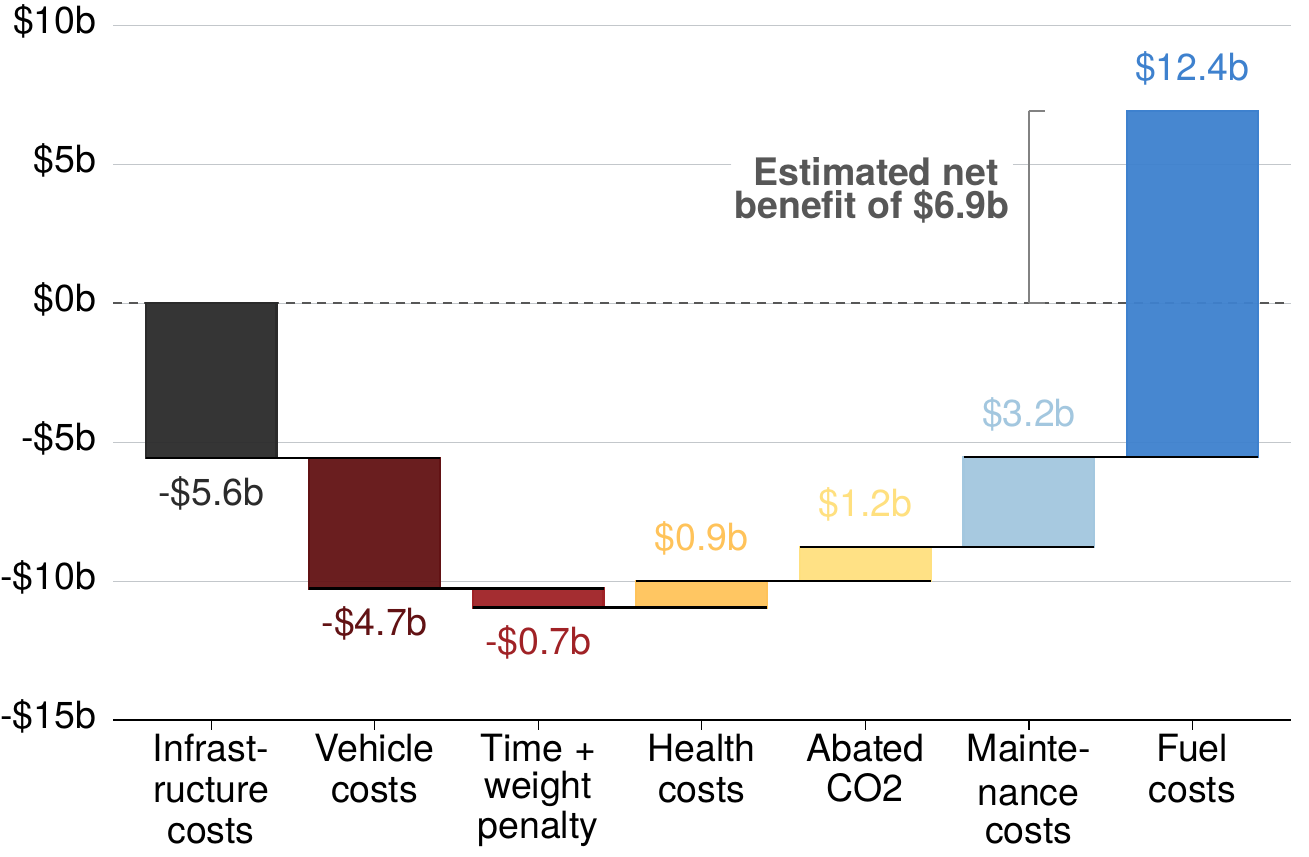

$10b

$12.4b

$5b

Estimated net
Estimated net
Estimated net
Estimated net
Estimated net
Estimated net
Estimated net

benefit of $6.9b
benefit of $6.9b
benefit of $6.9b
benefit of $6.9b
benefit of $6.9b
benefit of $6.9b
benefit of $6.9b
$0b

$3.2b

-$5b

-$5.6b

$1.2b

$0.9b

-$10b

-$4.7b

-$0.7b

-$15b

Infrast-
Vehicle
Health
Abated
Time +
Mainte-
Fuel
weight
CO2
costs
costs
costs
ructure
nance
penalty
costs
costs
# The benefits of accelerating zero emission truck uptake outweighs the costs
Estimated costs and benefits of zero emissions targets for heavy vehicles